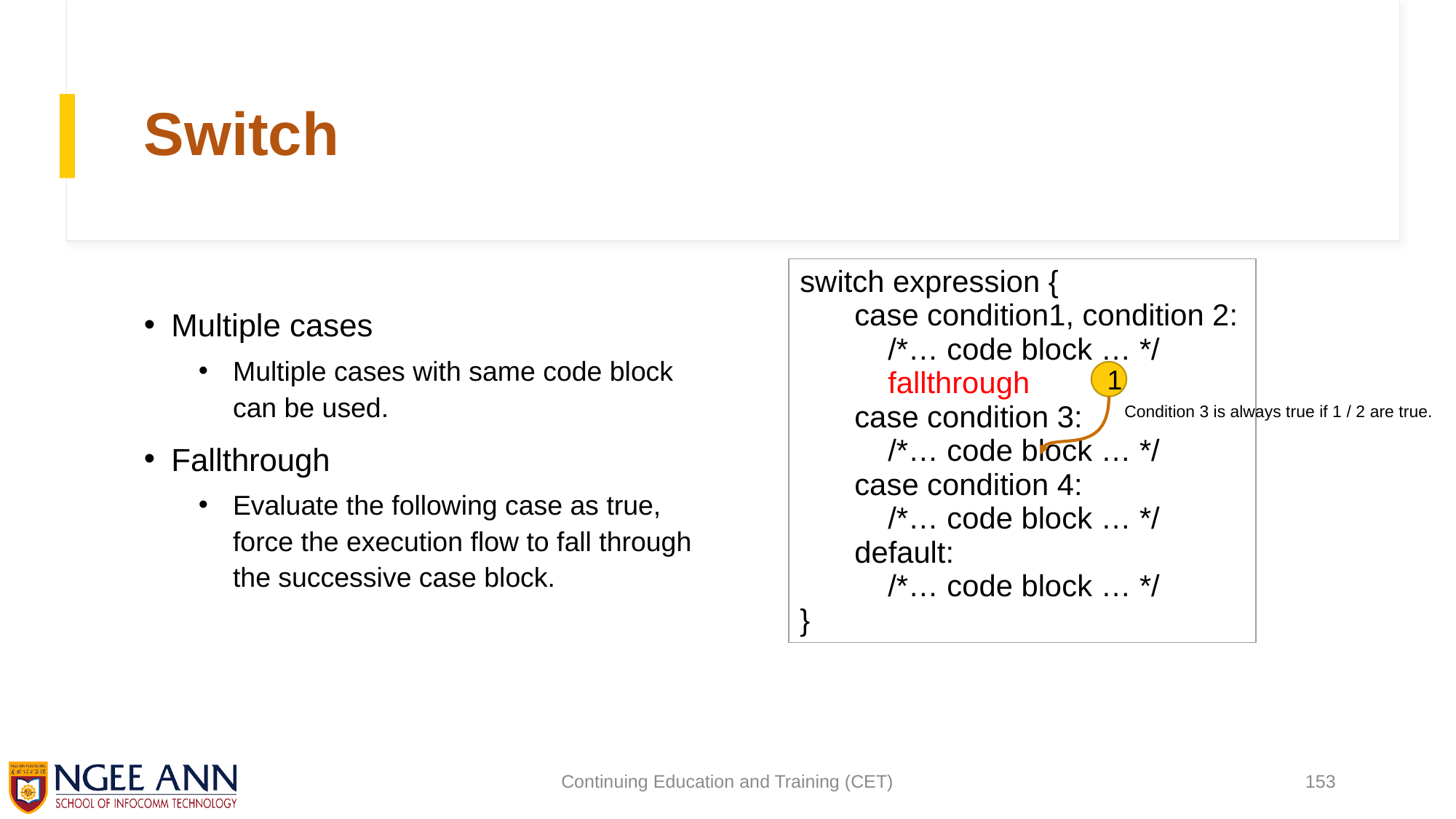

# Switch

| switch expression { case condition1, condition 2:     /\*… code block … \*/ fallthrough case condition 3:     /\*… code block … \*/ case condition 4: /\*… code block … \*/ default:      /\*… code block … \*/ } |
| --- |
Multiple cases
Multiple cases with same code block can be used.
Fallthrough
Evaluate the following case as true, force the execution flow to fall through the successive case block.
1
Condition 3 is always true if 1 / 2 are true.
Continuing Education and Training (CET)
153